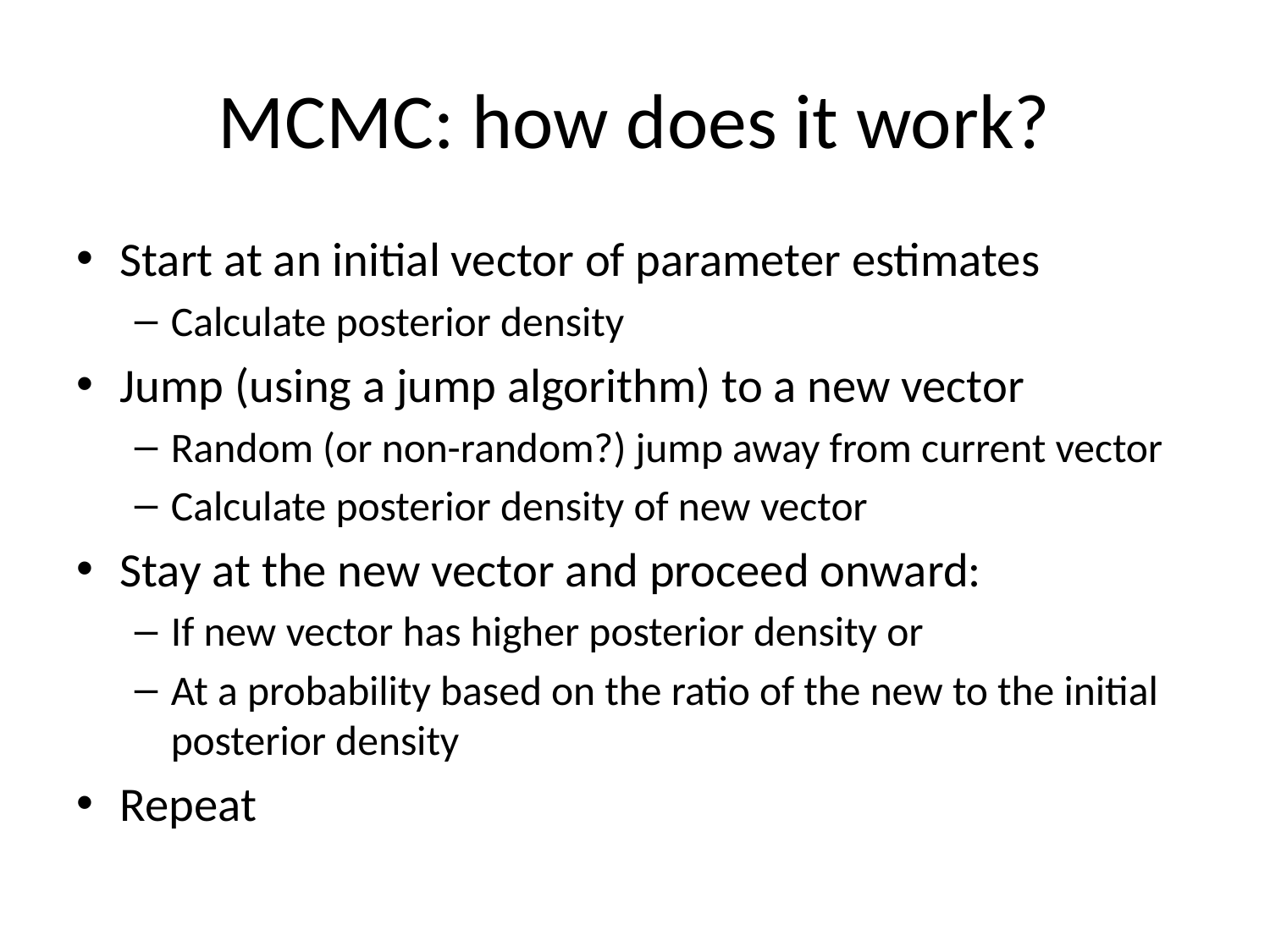

# MCMC: how does it work?
Start at an initial vector of parameter estimates
Calculate posterior density
Jump (using a jump algorithm) to a new vector
Random (or non-random?) jump away from current vector
Calculate posterior density of new vector
Stay at the new vector and proceed onward:
If new vector has higher posterior density or
At a probability based on the ratio of the new to the initial posterior density
Repeat